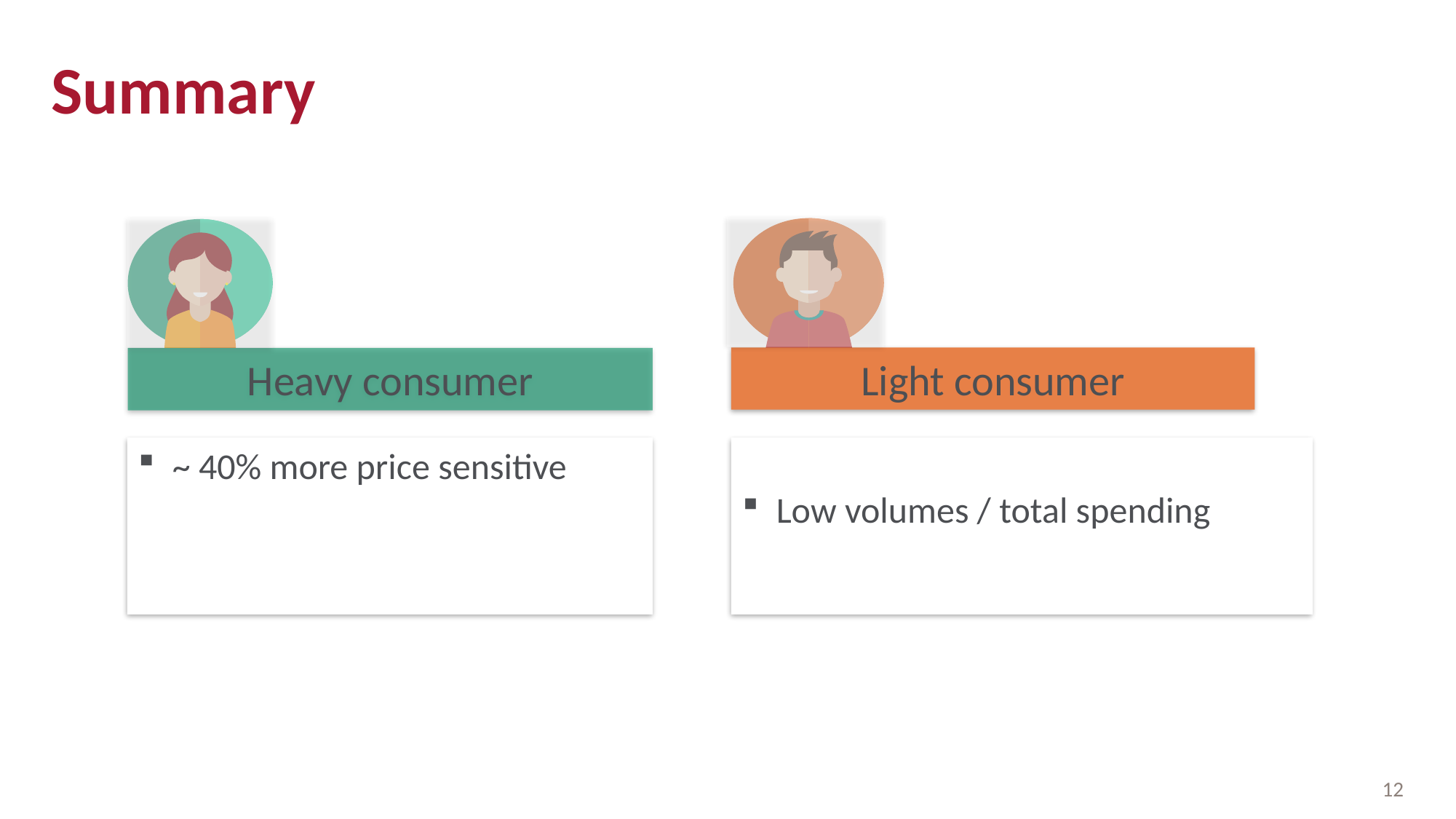

# Summary

Light consumer
Heavy consumer

~ 40% more price sensitive

Low volumes / total spending